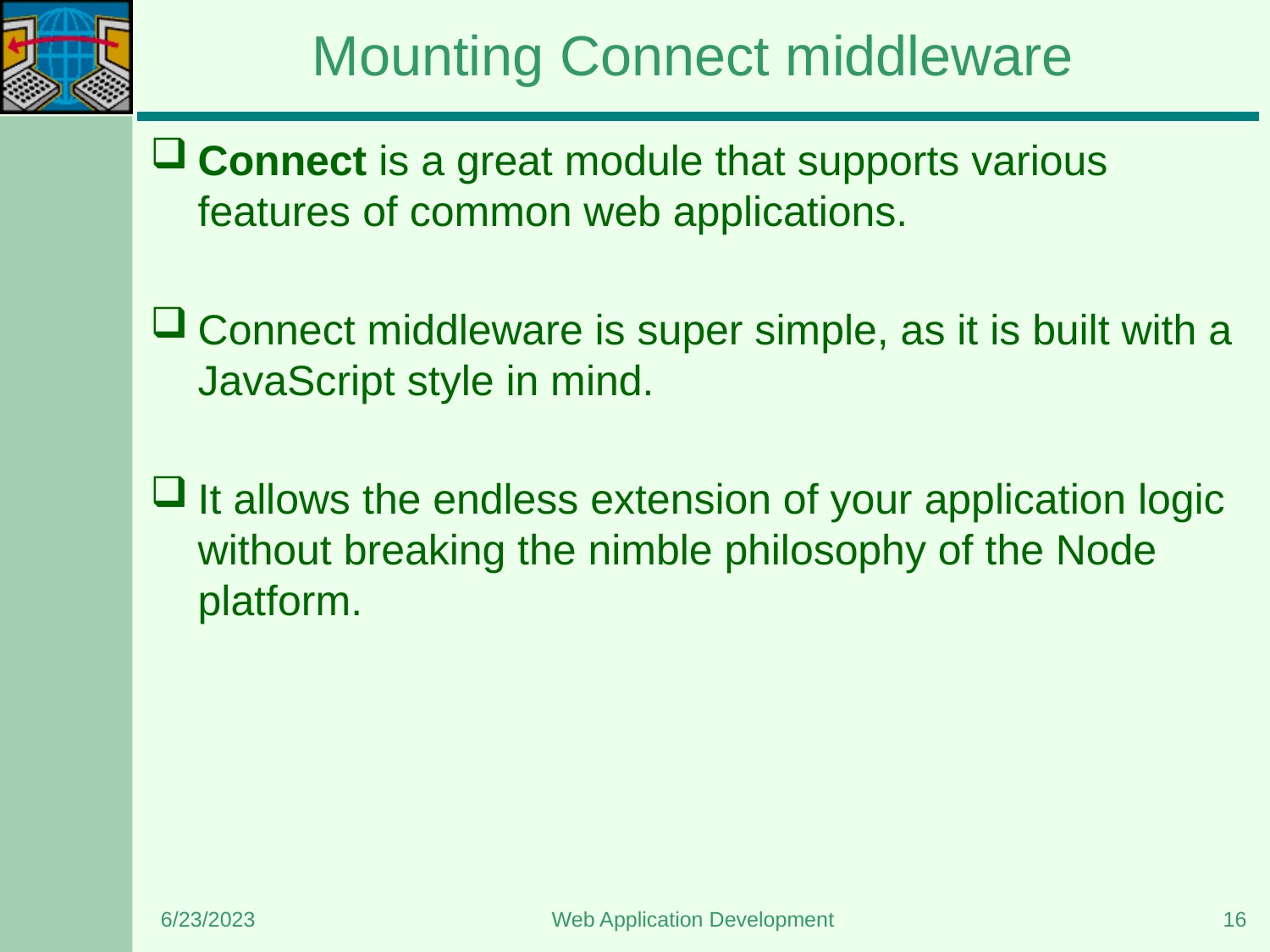

# Mounting Connect middleware
Connect is a great module that supports various features of common web applications.

Connect middleware is super simple, as it is built with a JavaScript style in mind.

It allows the endless extension of your application logic without breaking the nimble philosophy of the Node platform.

6/23/2023
Web Application Development
16